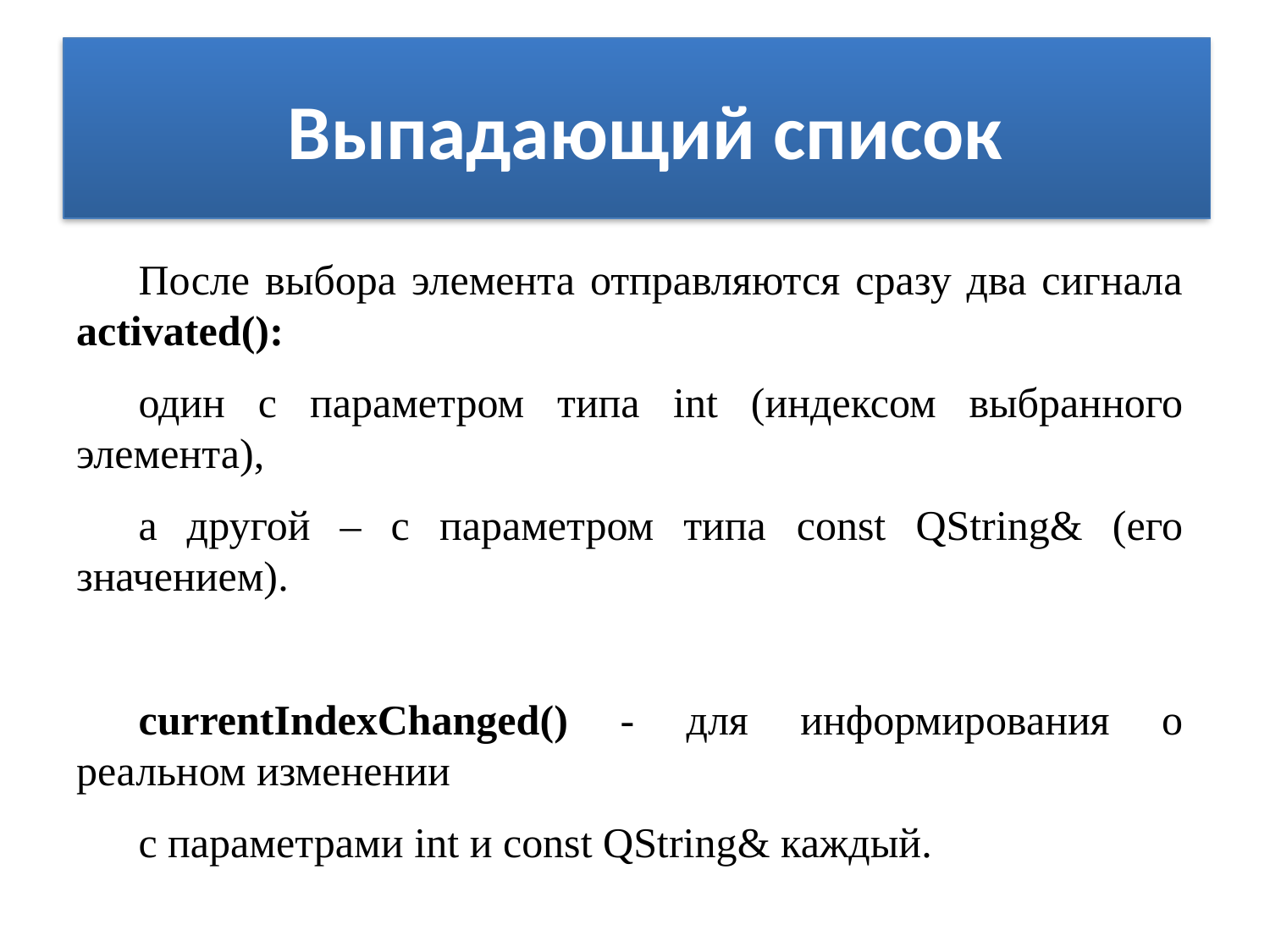

# Выпадающий список
После выбора элемента отправляются сразу два сигнала activated():
один с параметром типа int (индексом выбранного элемента),
а другой – с параметром типа const QString& (его значением).

currentIndexChanged() - для информирования о реальном изменении
с параметрами int и const QString& каждый.